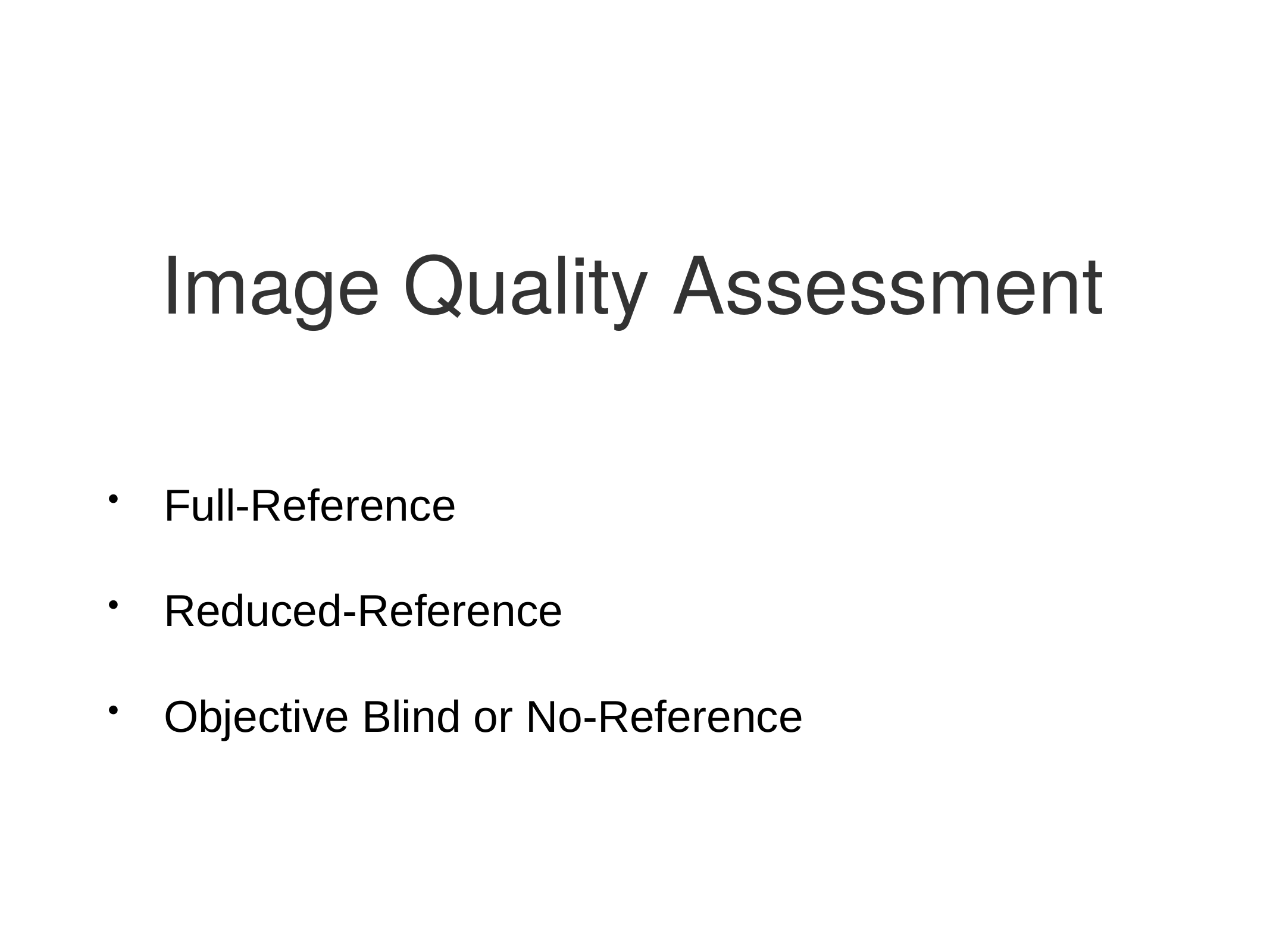

# Image Quality Assessment
 Full-Reference
 Reduced-Reference
 Objective Blind or No-Reference